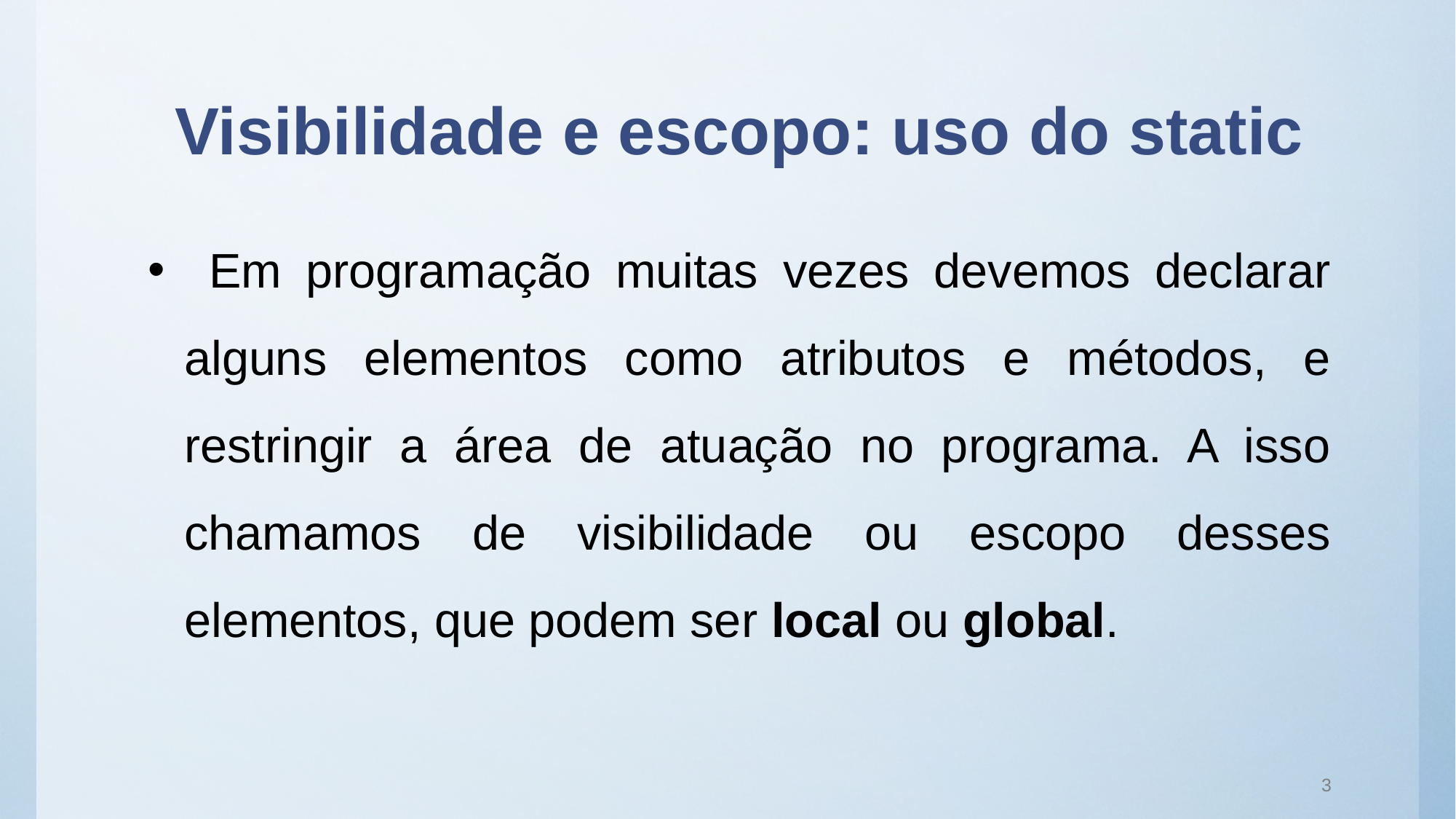

# Visibilidade e escopo: uso do static
 Em programação muitas vezes devemos declarar alguns elementos como atributos e métodos, e restringir a área de atuação no programa. A isso chamamos de visibilidade ou escopo desses elementos, que podem ser local ou global.
3